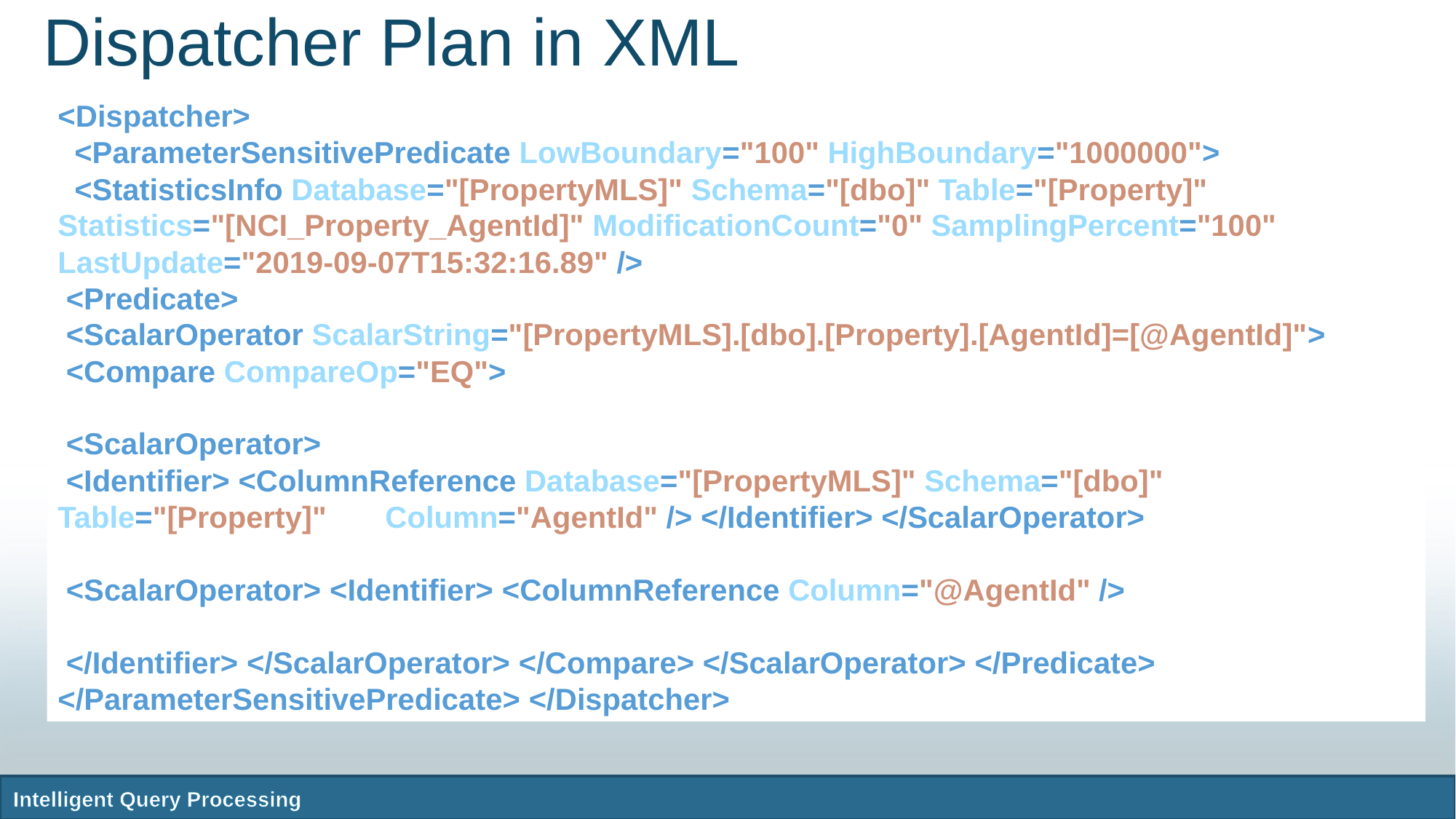

# Dispatcher Plan in XML
<Dispatcher>
  <ParameterSensitivePredicate LowBoundary="100" HighBoundary="1000000">
  <StatisticsInfo Database="[PropertyMLS]" Schema="[dbo]" Table="[Property]" 	Statistics="[NCI_Property_AgentId]" ModificationCount="0" SamplingPercent="100" 	LastUpdate="2019-09-07T15:32:16.89" />
 <Predicate>
 <ScalarOperator ScalarString="[PropertyMLS].[dbo].[Property].[AgentId]=[@AgentId]">
 <Compare CompareOp="EQ">

 <ScalarOperator>
 <Identifier> <ColumnReference Database="[PropertyMLS]" Schema="[dbo]" Table="[Property]"  	Column="AgentId" /> </Identifier> </ScalarOperator>

 <ScalarOperator> <Identifier> <ColumnReference Column="@AgentId" />

 </Identifier> </ScalarOperator> </Compare> </ScalarOperator> </Predicate>     </ParameterSensitivePredicate> </Dispatcher>